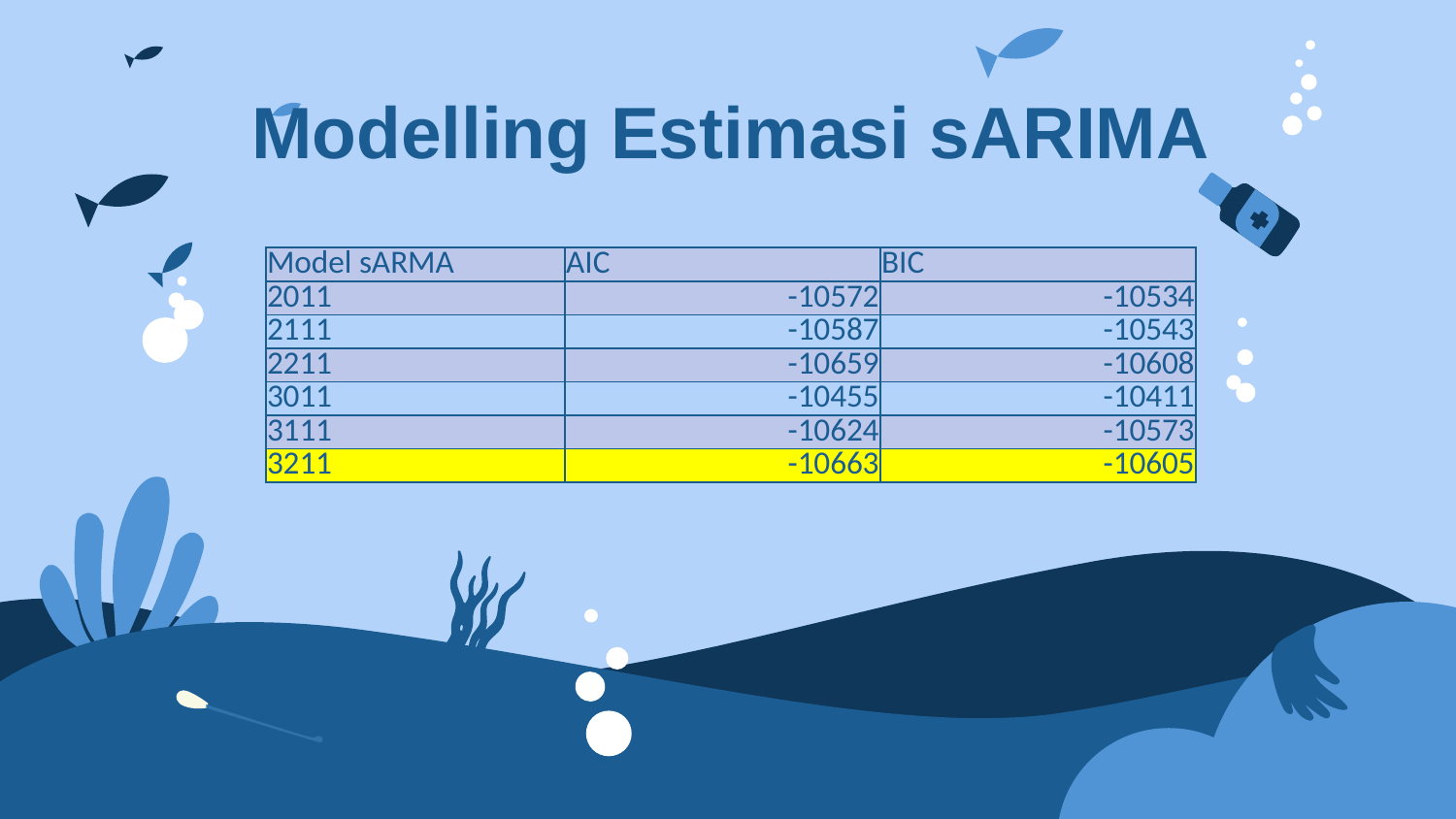

# Modelling Estimasi sARIMA
| Model sARMA | AIC | BIC |
| --- | --- | --- |
| 2011 | -10572 | -10534 |
| 2111 | -10587 | -10543 |
| 2211 | -10659 | -10608 |
| 3011 | -10455 | -10411 |
| 3111 | -10624 | -10573 |
| 3211 | -10663 | -10605 |